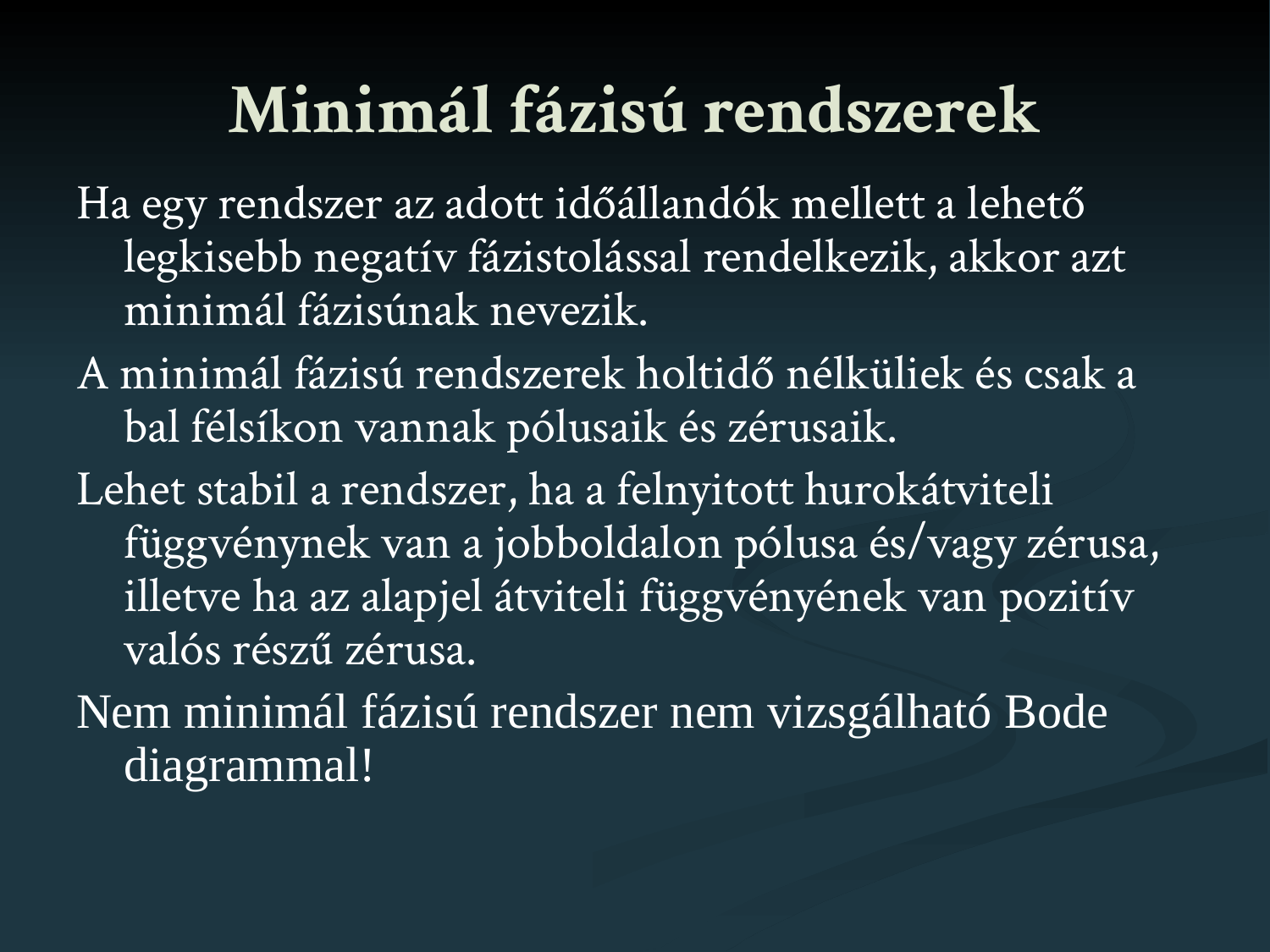

Minimál fázisú rendszerek
Ha egy rendszer az adott időállandók mellett a lehető legkisebb negatív fázistolással rendelkezik, akkor azt minimál fázisúnak nevezik.
A minimál fázisú rendszerek holtidő nélküliek és csak a bal félsíkon vannak pólusaik és zérusaik.
Lehet stabil a rendszer, ha a felnyitott hurokátviteli függvénynek van a jobboldalon pólusa és/vagy zérusa, illetve ha az alapjel átviteli függvényének van pozitív valós részű zérusa.
Nem minimál fázisú rendszer nem vizsgálható Bode diagrammal!